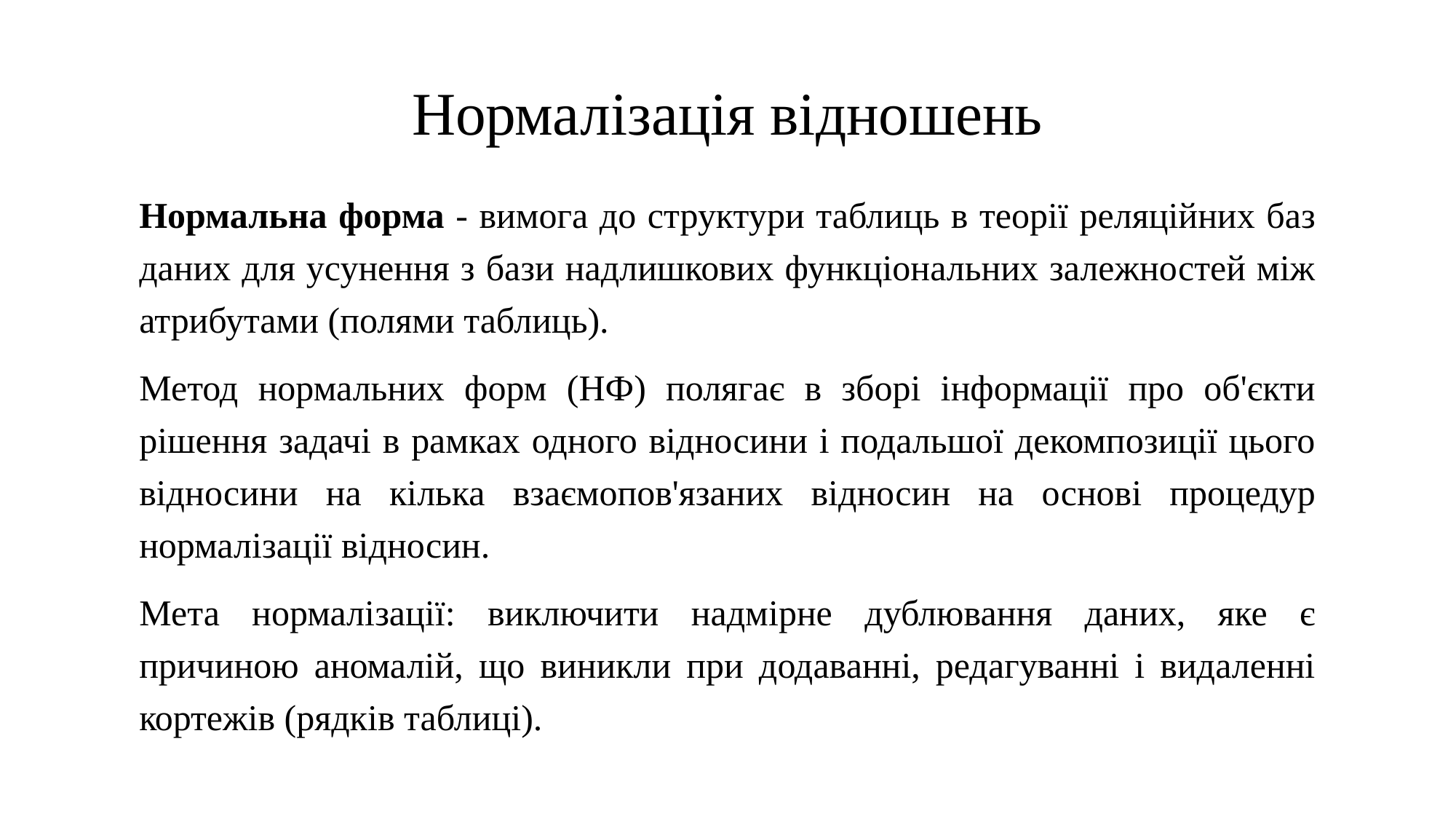

# Нормалізація відношень
Нормальна форма - вимога до структури таблиць в теорії реляційних баз даних для усунення з бази надлишкових функціональних залежностей між атрибутами (полями таблиць).
Метод нормальних форм (НФ) полягає в зборі інформації про об'єкти рішення задачі в рамках одного відносини і подальшої декомпозиції цього відносини на кілька взаємопов'язаних відносин на основі процедур нормалізації відносин.
Мета нормалізації: виключити надмірне дублювання даних, яке є причиною аномалій, що виникли при додаванні, редагуванні і видаленні кортежів (рядків таблиці).